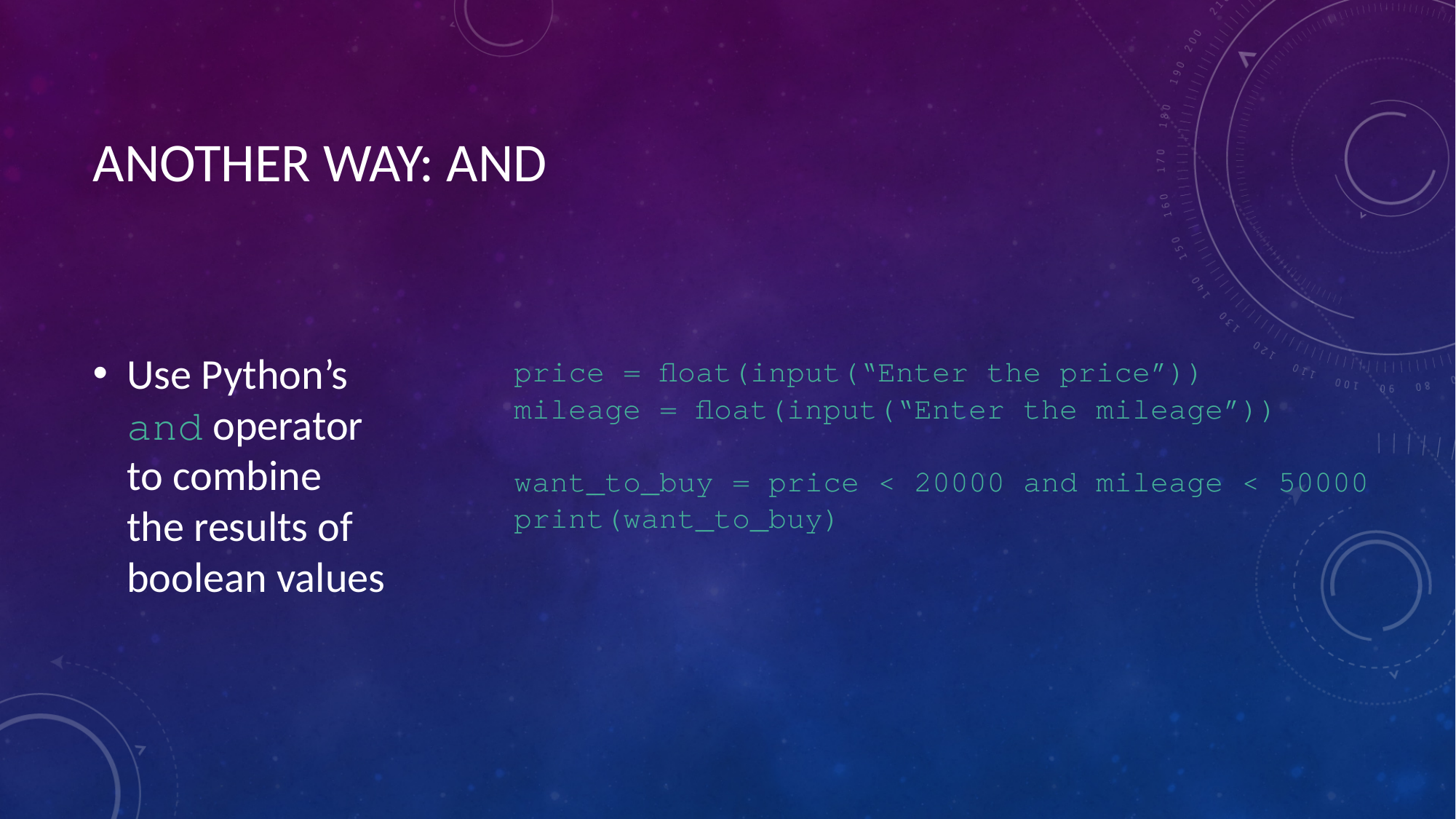

# Another WAY: AND
Use Python’s and operator to combine the results of boolean values
price = float(input(“Enter the price”))
mileage = float(input(“Enter the mileage”))

want_to_buy = price < 20000 and mileage < 50000
print(want_to_buy)